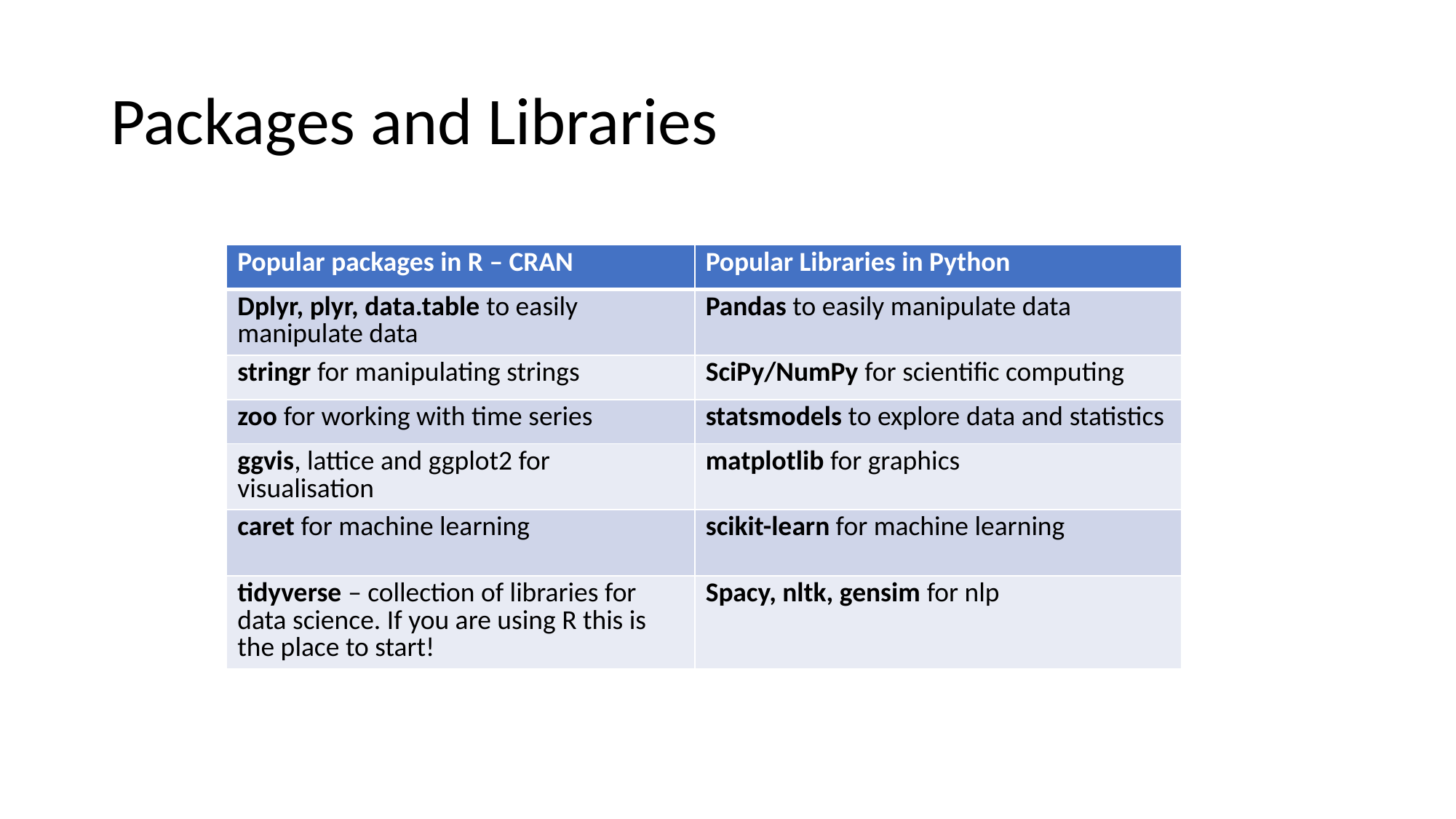

# Packages and Libraries
| Popular packages in R – CRAN | Popular Libraries in Python |
| --- | --- |
| Dplyr, plyr, data.table to easily manipulate data | Pandas to easily manipulate data |
| stringr for manipulating strings | SciPy/NumPy for scientific computing |
| zoo for working with time series | statsmodels to explore data and statistics |
| ggvis, lattice and ggplot2 for visualisation | matplotlib for graphics |
| caret for machine learning | scikit-learn for machine learning |
| tidyverse – collection of libraries for data science. If you are using R this is the place to start! | Spacy, nltk, gensim for nlp |